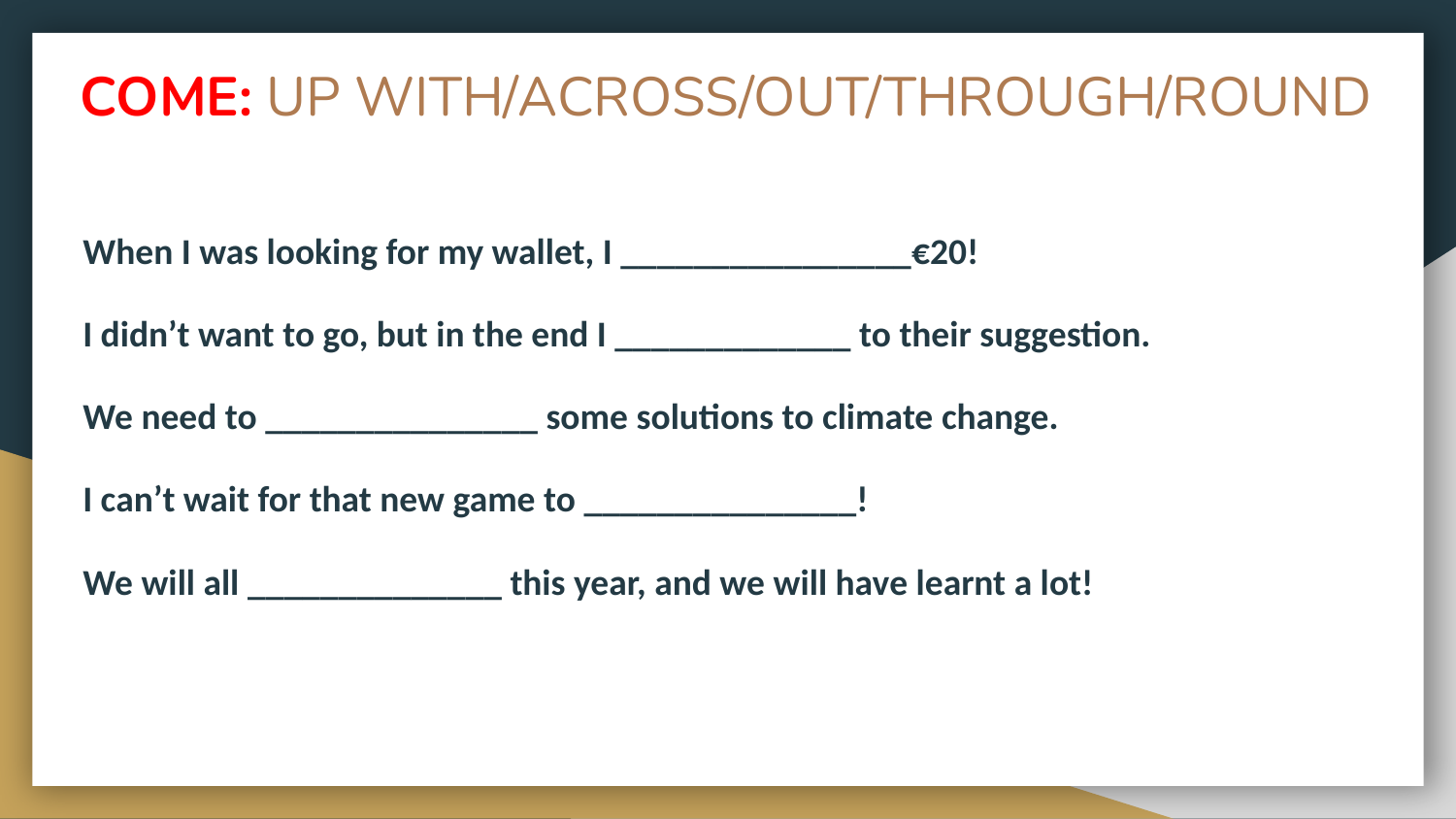

# COME: UP WITH/ACROSS/OUT/THROUGH/ROUND
When I was looking for my wallet, I ________________€20!
I didn’t want to go, but in the end I _____________ to their suggestion.
We need to _______________ some solutions to climate change.
I can’t wait for that new game to _______________!
We will all ______________ this year, and we will have learnt a lot!